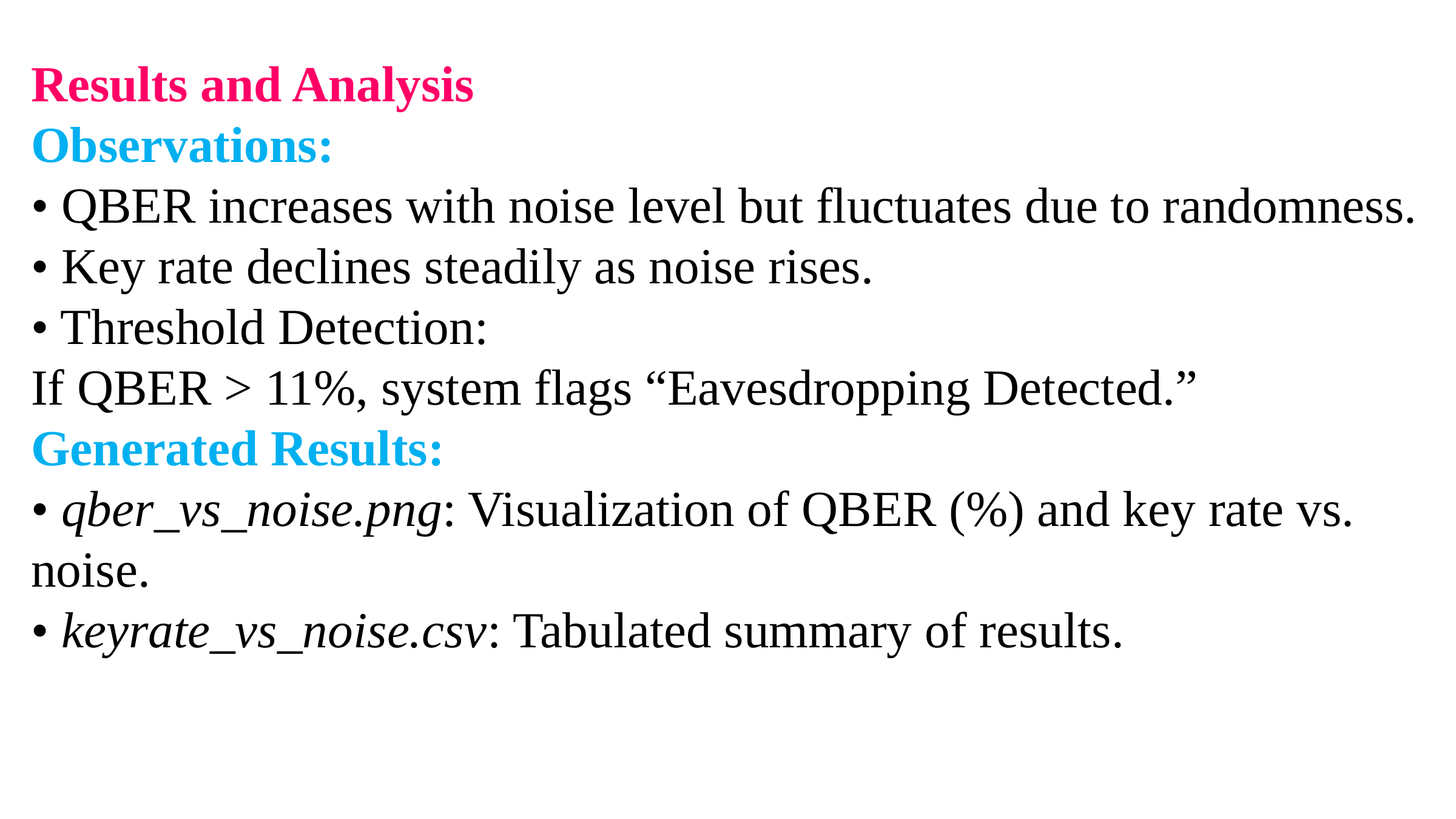

Results and Analysis
Observations:
• QBER increases with noise level but fluctuates due to randomness.
• Key rate declines steadily as noise rises.
• Threshold Detection:
If QBER > 11%, system flags “Eavesdropping Detected.”
Generated Results:
• qber_vs_noise.png: Visualization of QBER (%) and key rate vs. noise.
• keyrate_vs_noise.csv: Tabulated summary of results.